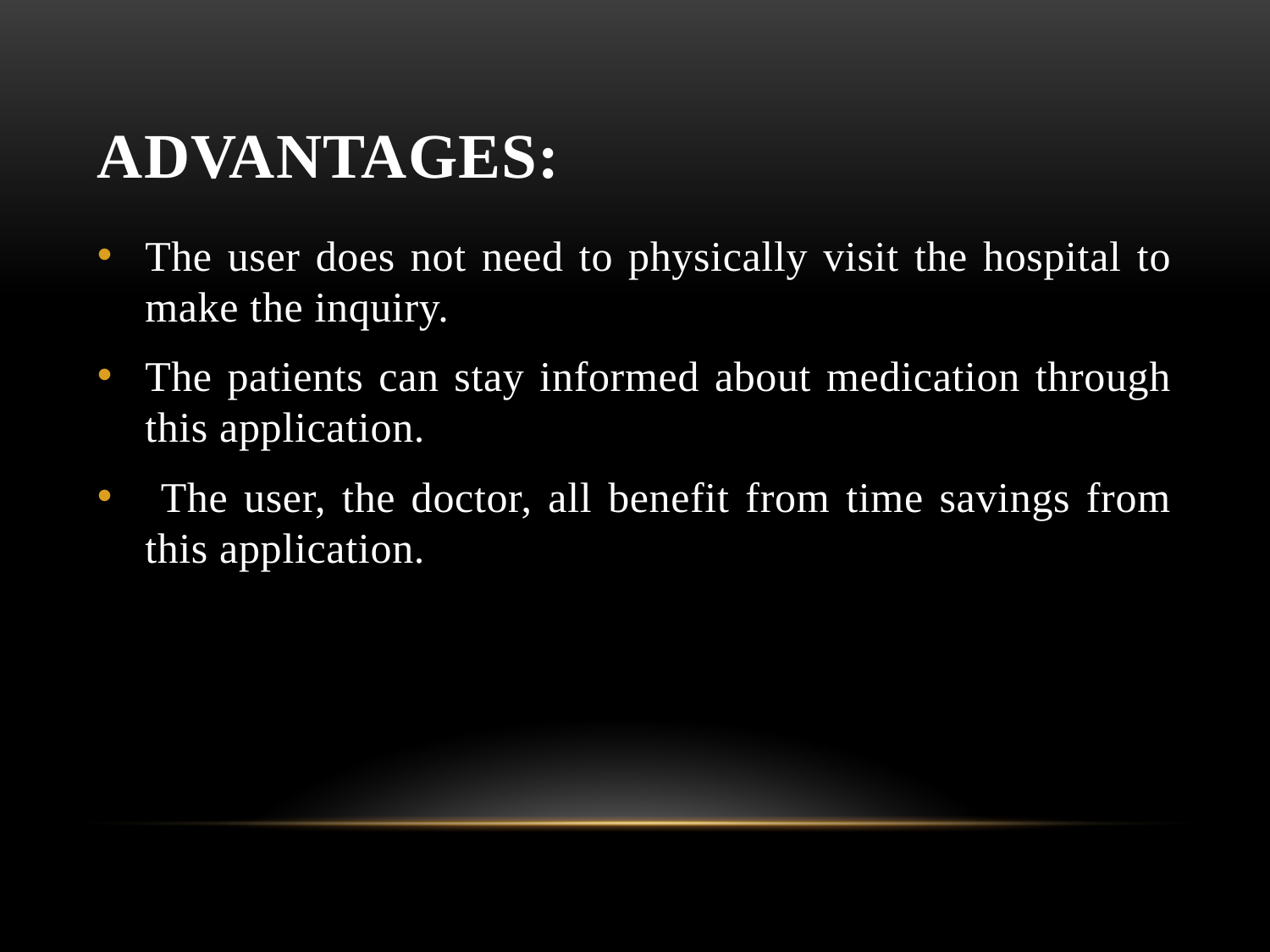

# Advantages:
The user does not need to physically visit the hospital to make the inquiry.
The patients can stay informed about medication through this application.
 The user, the doctor, all benefit from time savings from this application.